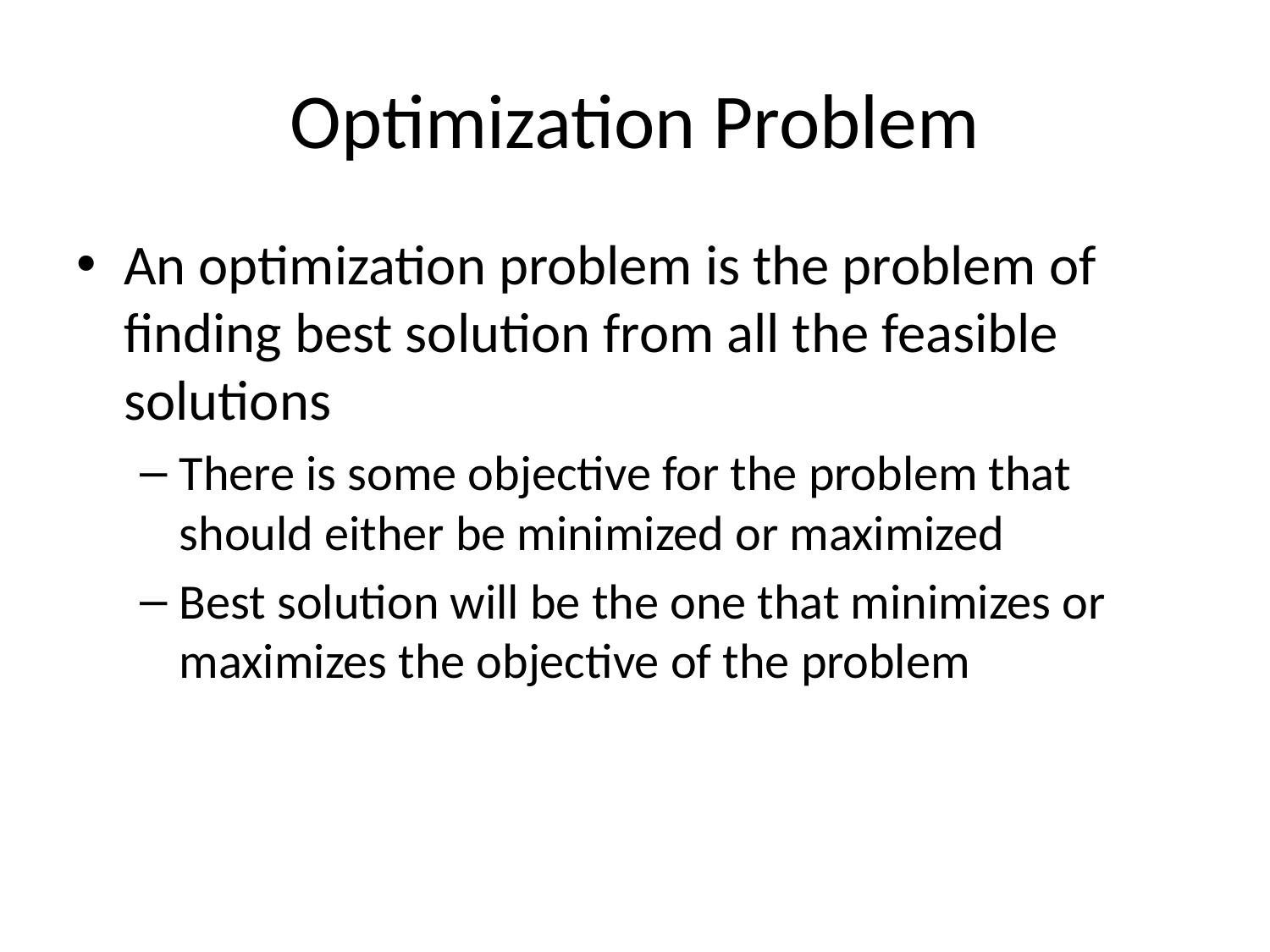

# Optimization Problem
An optimization problem is the problem of finding best solution from all the feasible solutions
There is some objective for the problem that should either be minimized or maximized
Best solution will be the one that minimizes or maximizes the objective of the problem